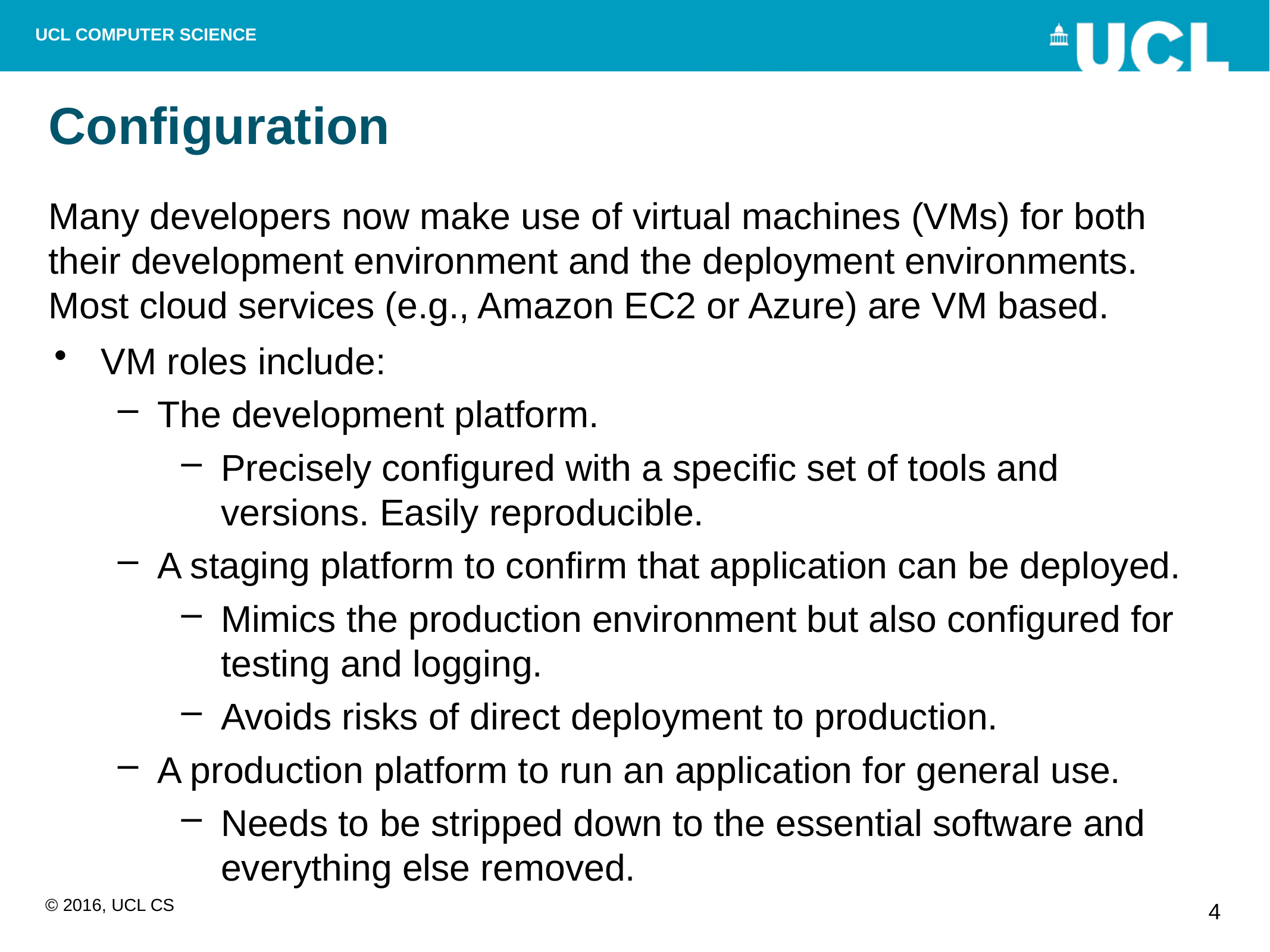

# Configuration
Many developers now make use of virtual machines (VMs) for both their development environment and the deployment environments. Most cloud services (e.g., Amazon EC2 or Azure) are VM based.
VM roles include:
The development platform.
Precisely configured with a specific set of tools and versions. Easily reproducible.
A staging platform to confirm that application can be deployed.
Mimics the production environment but also configured for testing and logging.
Avoids risks of direct deployment to production.
A production platform to run an application for general use.
Needs to be stripped down to the essential software and everything else removed.
4